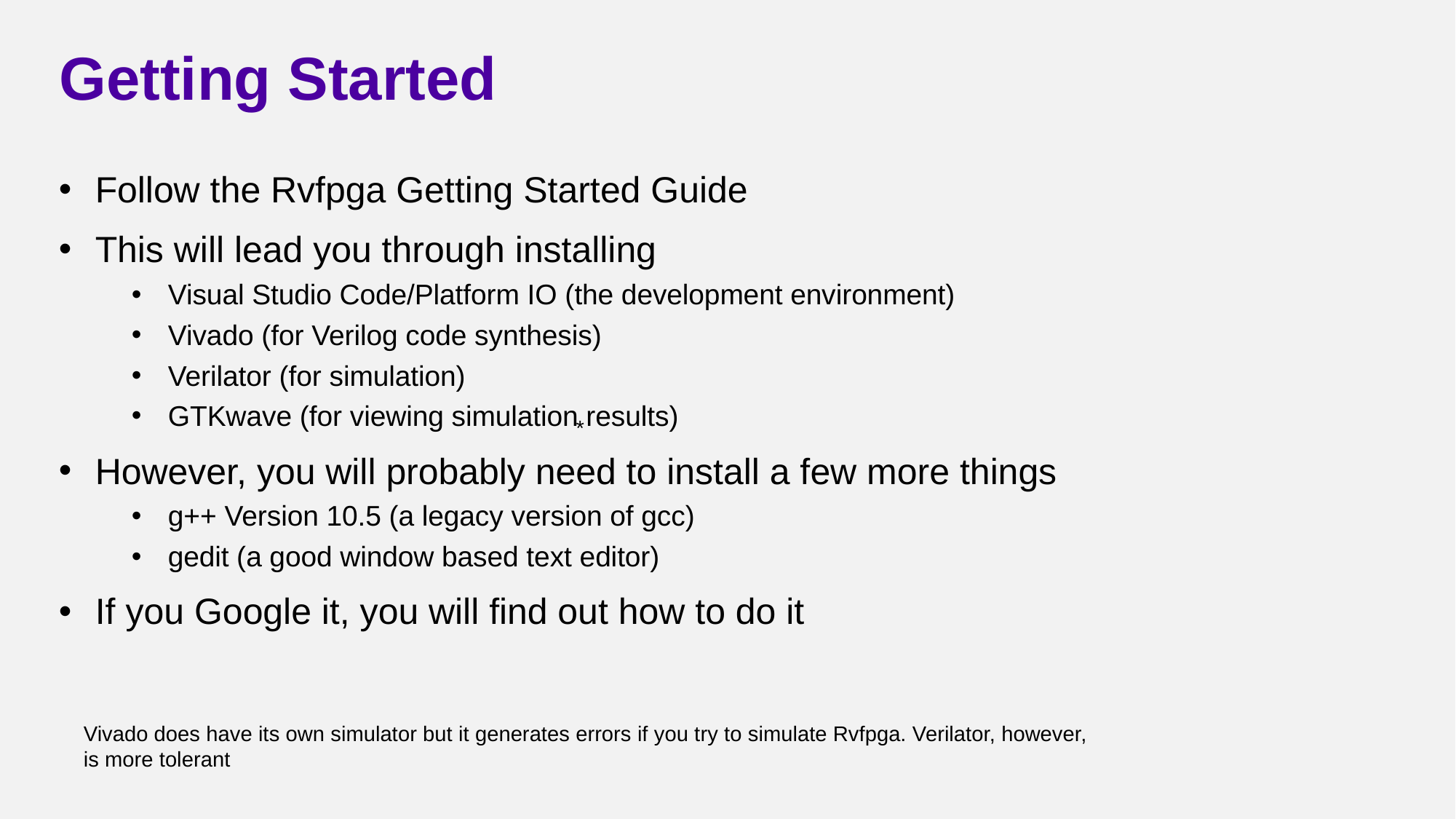

# Getting Started
Follow the Rvfpga Getting Started Guide
This will lead you through installing
Visual Studio Code/Platform IO (the development environment)
Vivado (for Verilog code synthesis)
Verilator (for simulation)
GTKwave (for viewing simulation results)
However, you will probably need to install a few more things
g++ Version 10.5 (a legacy version of gcc)
gedit (a good window based text editor)
If you Google it, you will find out how to do it
*
Vivado does have its own simulator but it generates errors if you try to simulate Rvfpga. Verilator, however, is more tolerant